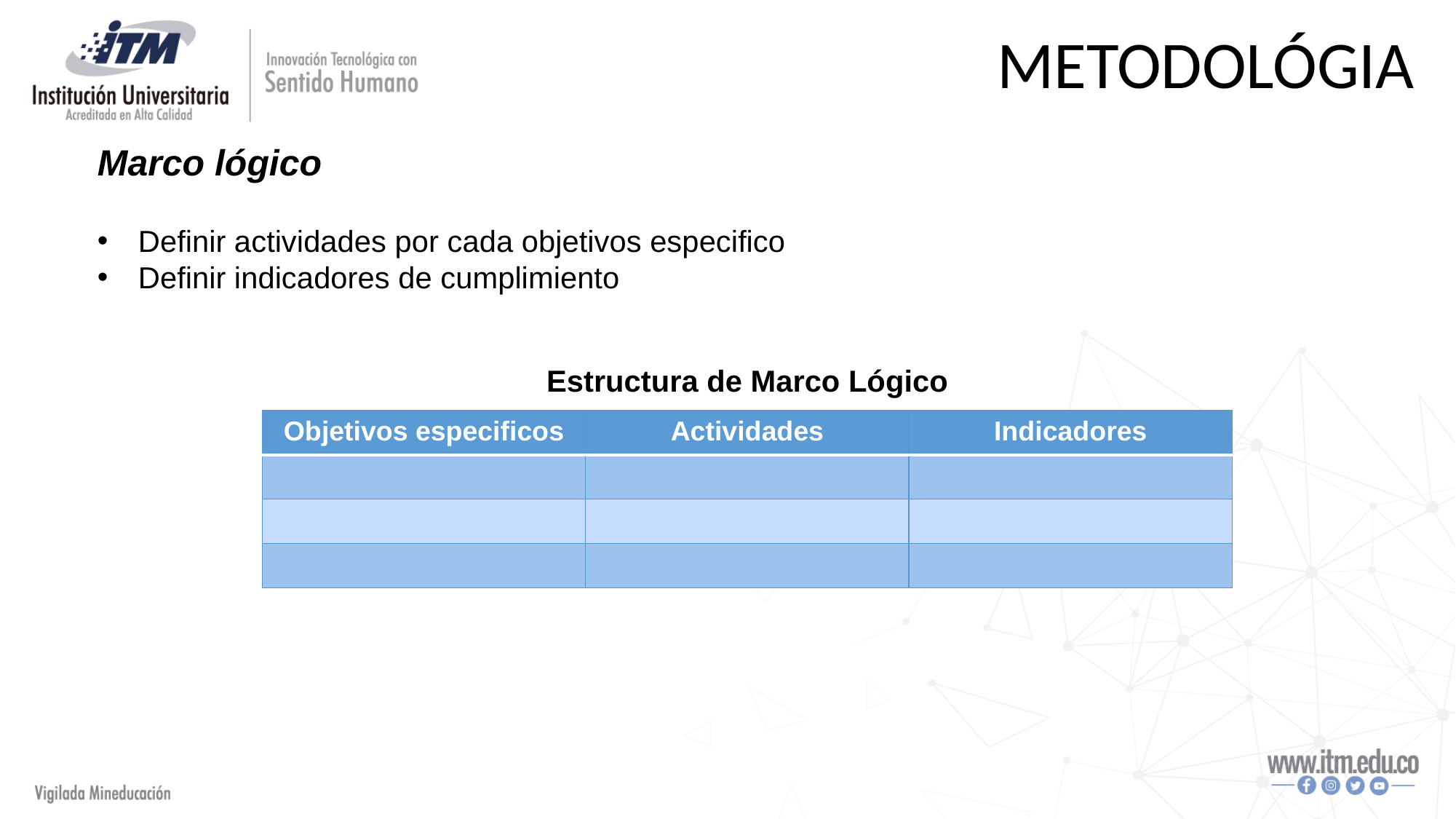

Metodológia
Marco lógico
Definir actividades por cada objetivos especifico
Definir indicadores de cumplimiento
Estructura de Marco Lógico
| Objetivos especificos | Actividades | Indicadores |
| --- | --- | --- |
|  |  |  |
|  |  |  |
|  |  |  |